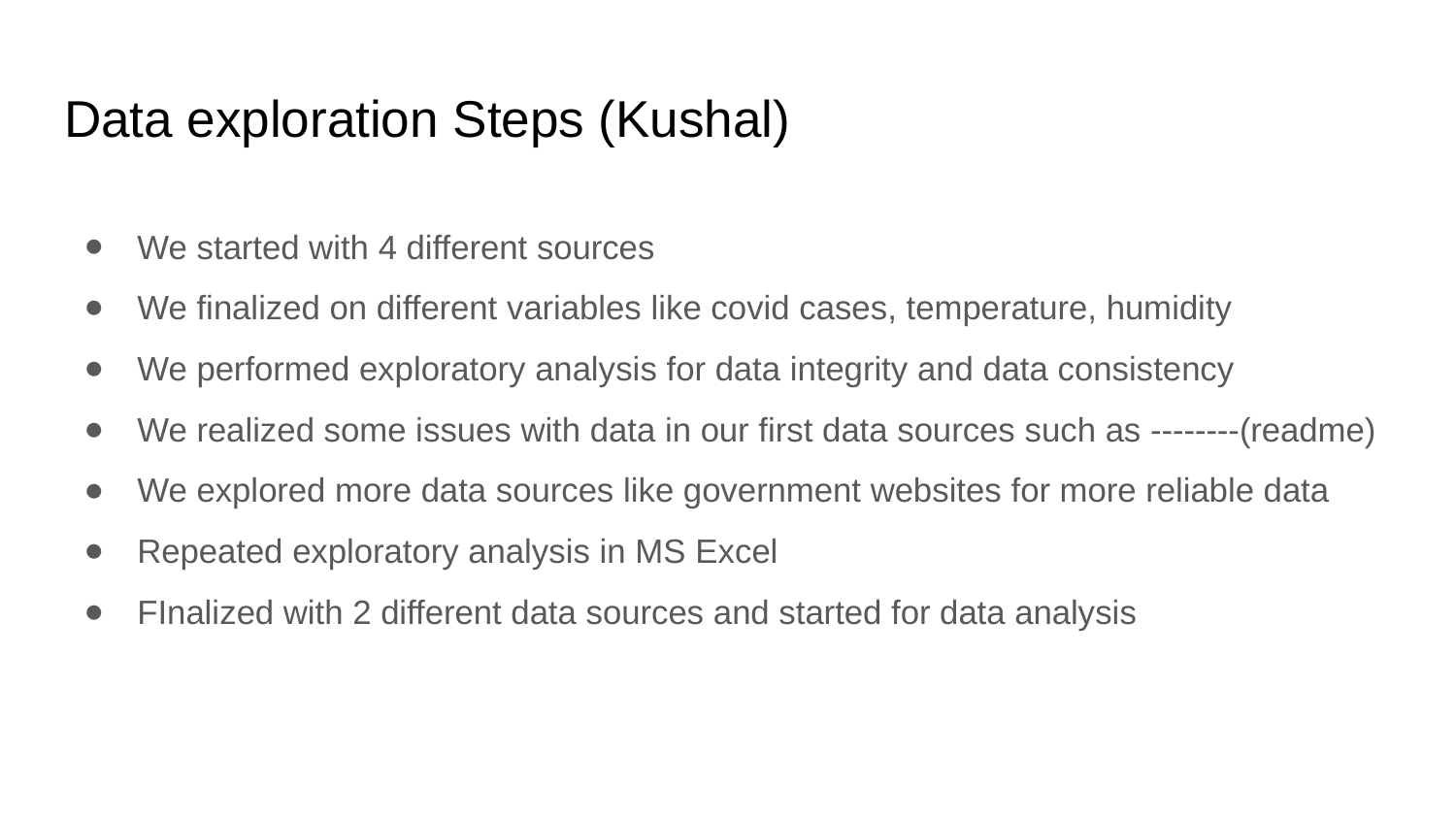

# Data exploration Steps (Kushal)
We started with 4 different sources
We finalized on different variables like covid cases, temperature, humidity
We performed exploratory analysis for data integrity and data consistency
We realized some issues with data in our first data sources such as --------(readme)
We explored more data sources like government websites for more reliable data
Repeated exploratory analysis in MS Excel
FInalized with 2 different data sources and started for data analysis